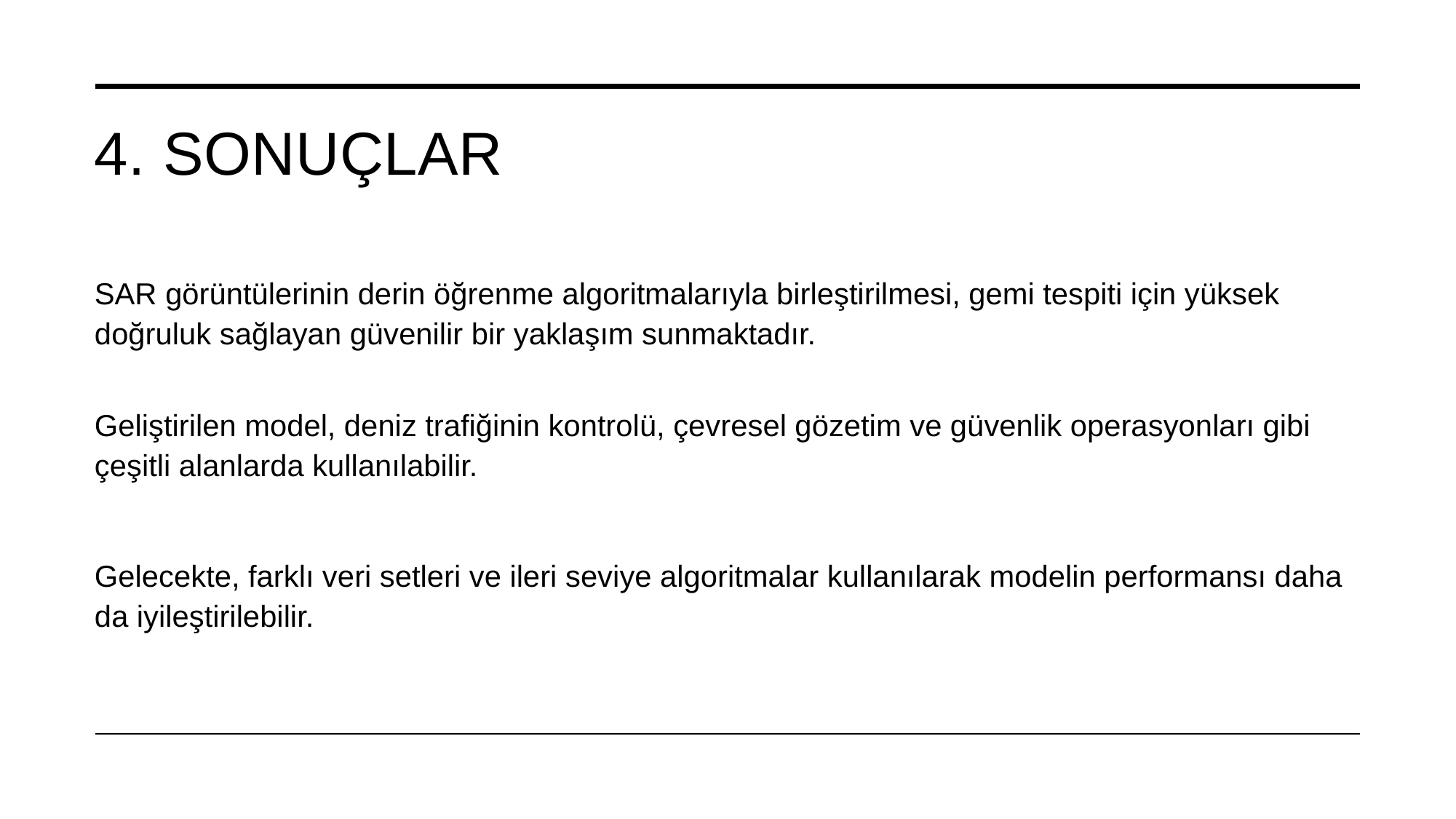

# 4. sonuçlAR
SAR görüntülerinin derin öğrenme algoritmalarıyla birleştirilmesi, gemi tespiti için yüksek doğruluk sağlayan güvenilir bir yaklaşım sunmaktadır.
Geliştirilen model, deniz trafiğinin kontrolü, çevresel gözetim ve güvenlik operasyonları gibi çeşitli alanlarda kullanılabilir.

Gelecekte, farklı veri setleri ve ileri seviye algoritmalar kullanılarak modelin performansı daha da iyileştirilebilir.